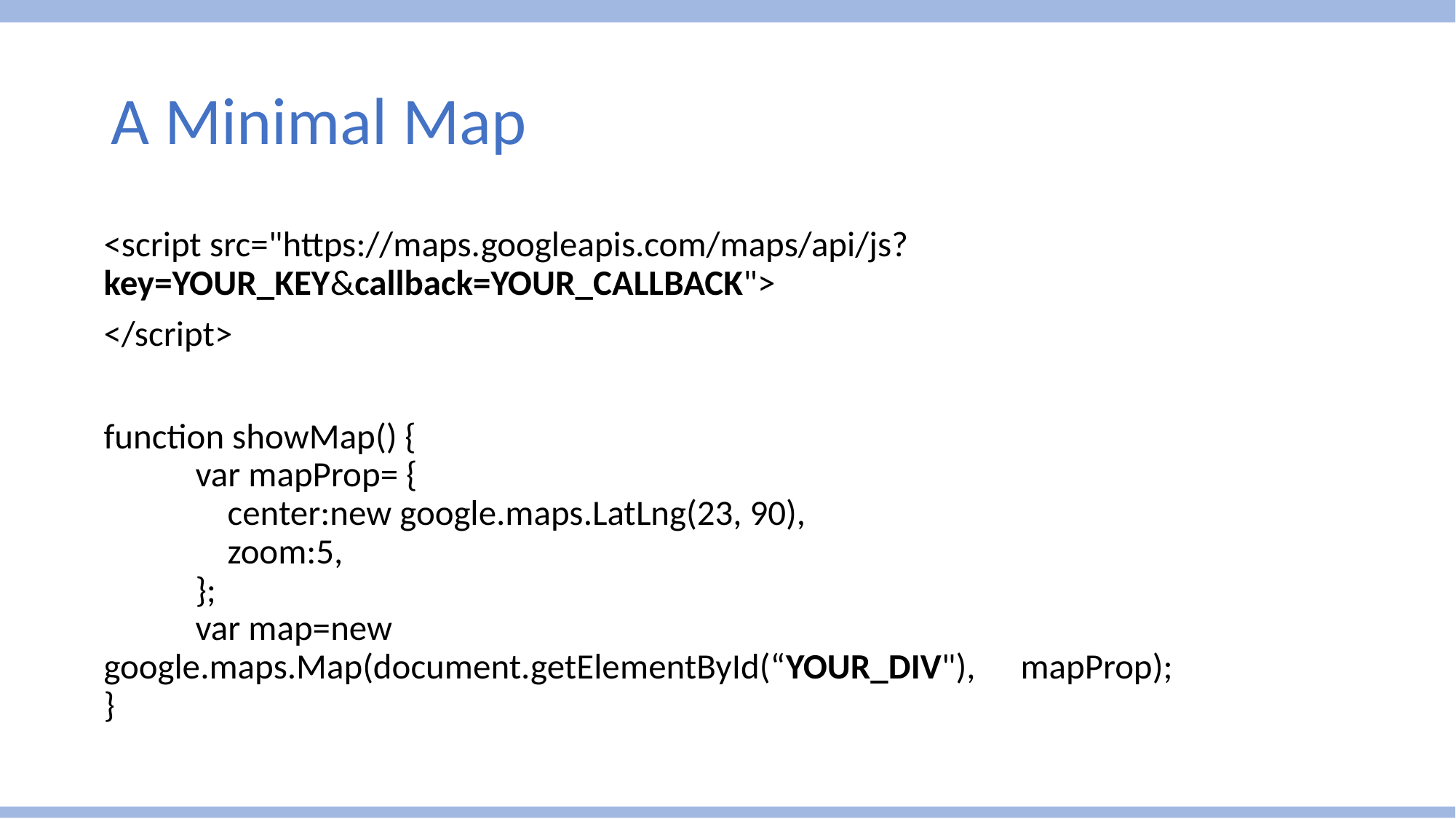

# A Minimal Map
<script src="https://maps.googleapis.com/maps/api/js?key=YOUR_KEY&callback=YOUR_CALLBACK">
</script>

function showMap() {
	var mapProp= {
	    center:new google.maps.LatLng(23, 90),
	    zoom:5,
	};
	var map=new 	google.maps.Map(document.getElementById(“YOUR_DIV"), 	mapProp);
}